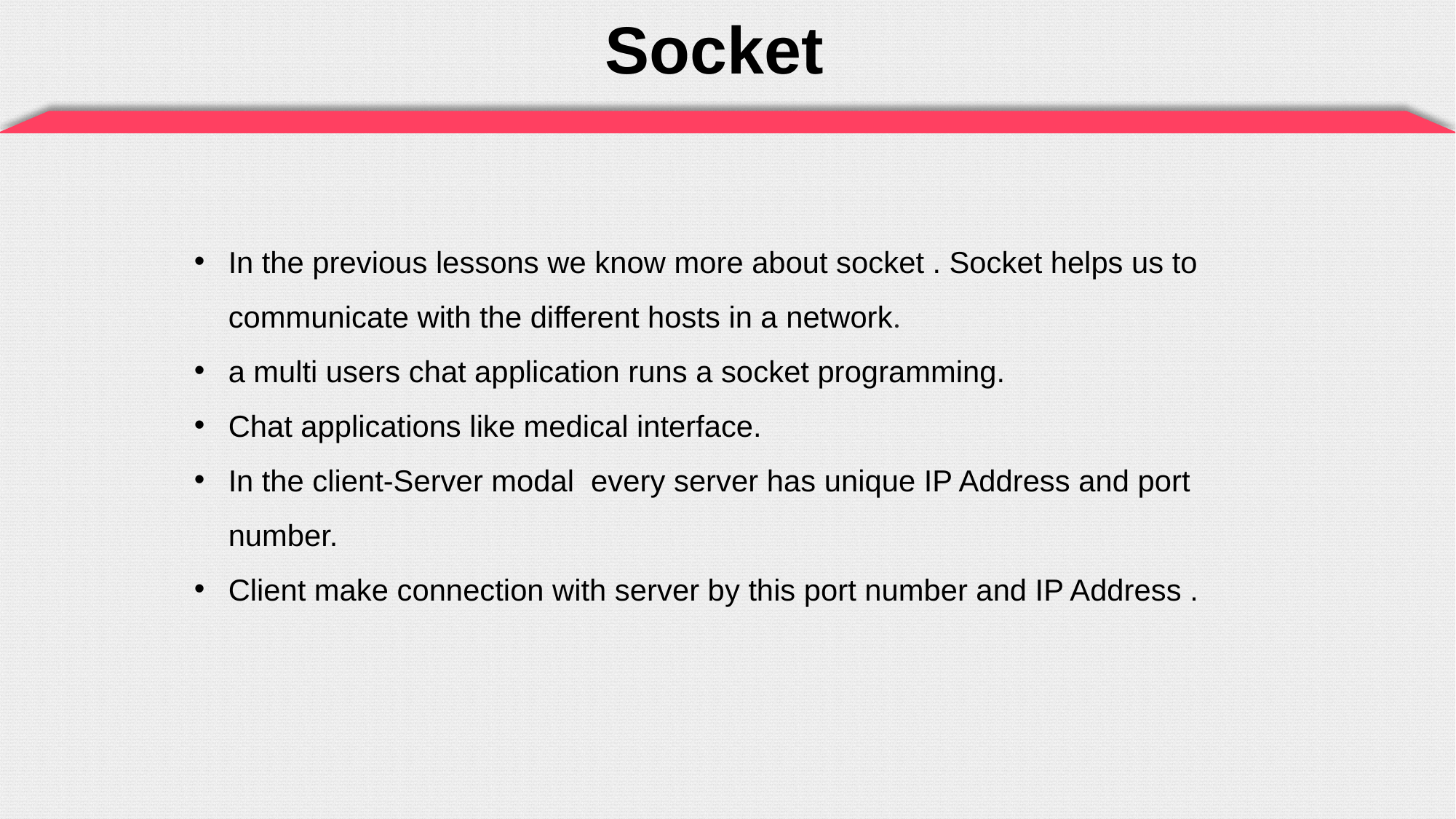

Socket
In the previous lessons we know more about socket . Socket helps us to communicate with the different hosts in a network.
a multi users chat application runs a socket programming.
Chat applications like medical interface.
In the client-Server modal  every server has unique IP Address and port number.
Client make connection with server by this port number and IP Address .